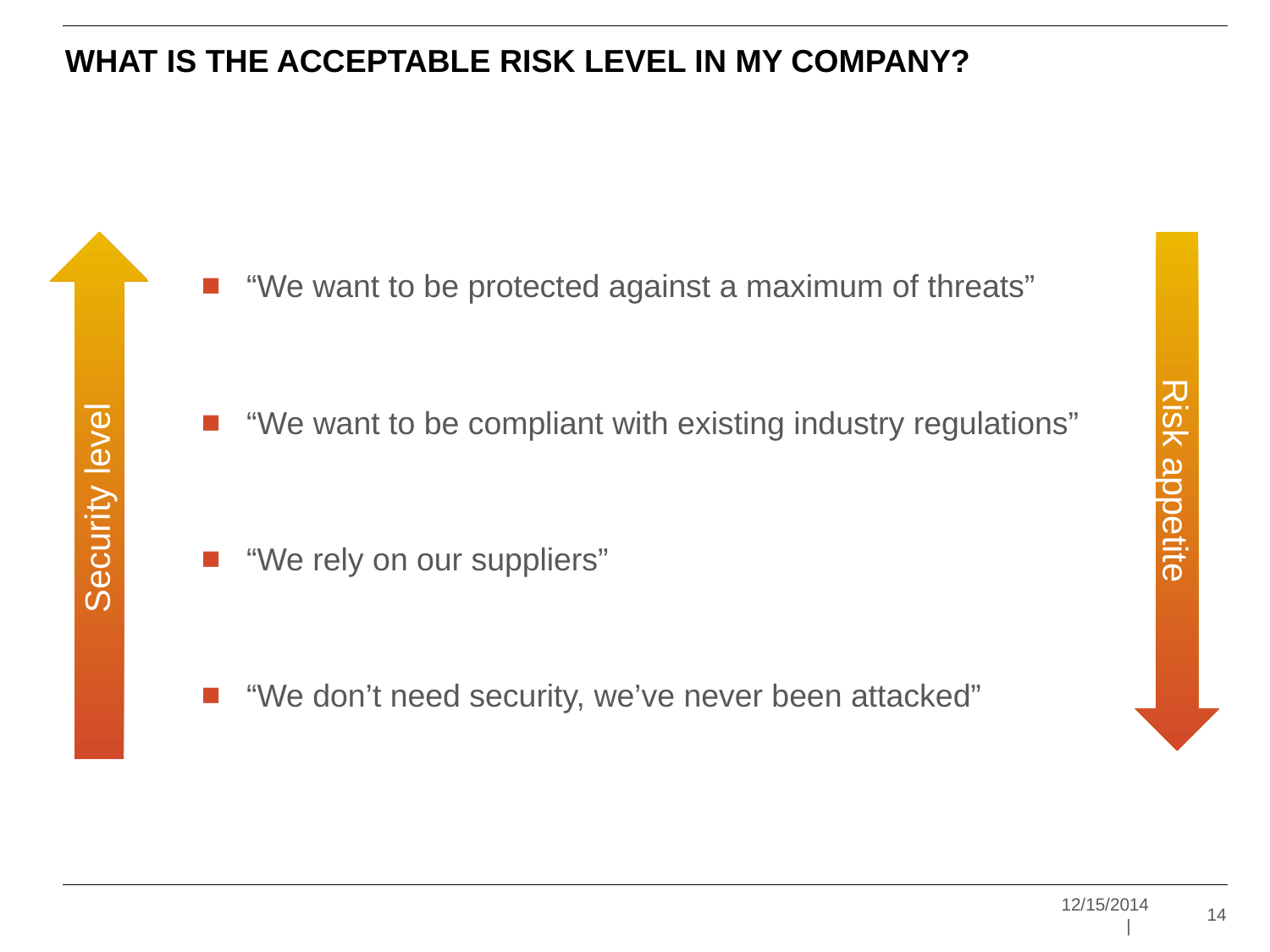

# What is the acceptable risk level in my company?
Security level
Risk appetite
“We want to be protected against a maximum of threats”
“We want to be compliant with existing industry regulations”
“We rely on our suppliers”
“We don’t need security, we’ve never been attacked”
12/15/2014	 |
14